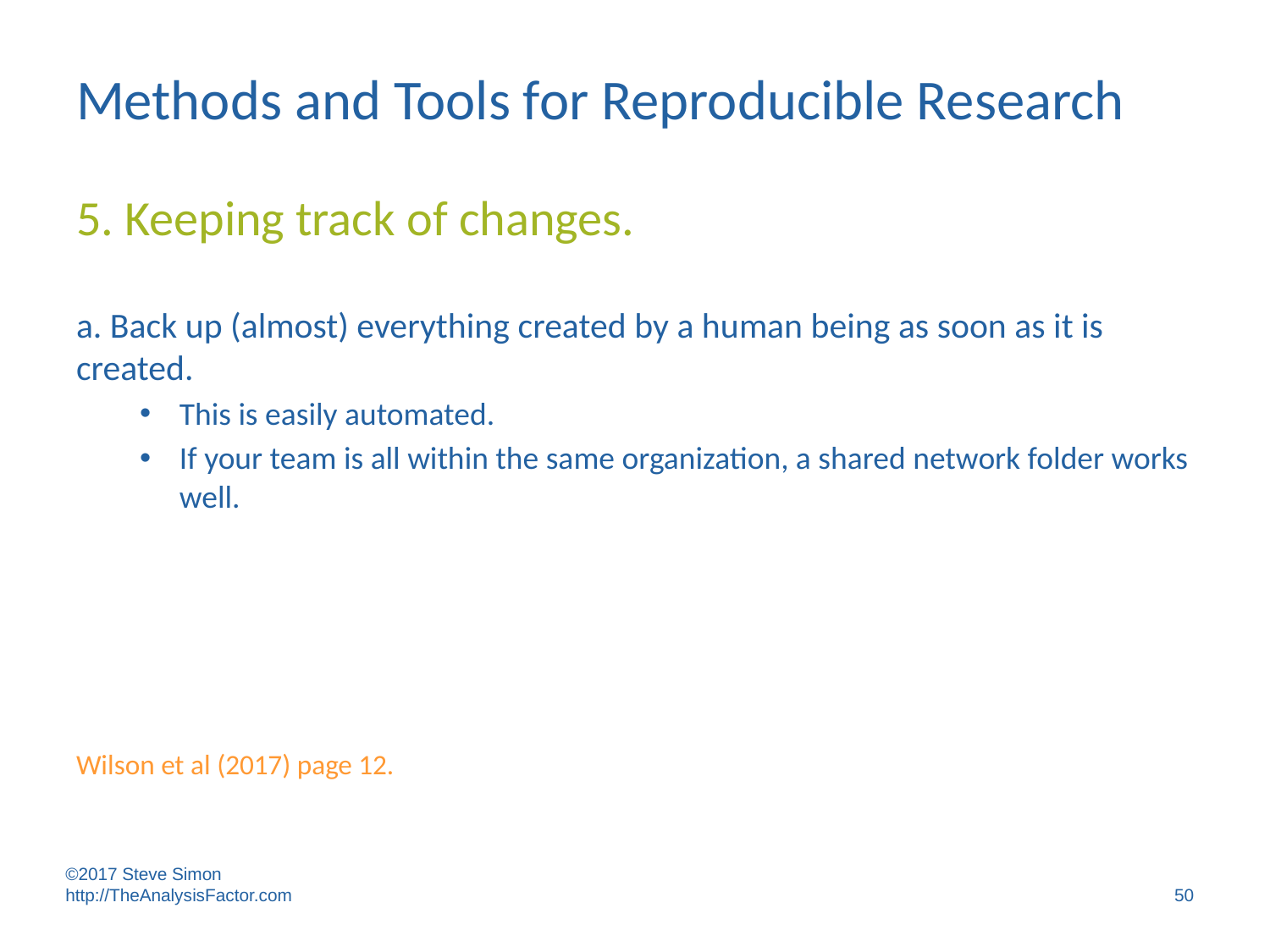

# Methods and Tools for Reproducible Research
5. Keeping track of changes.
a. Back up (almost) everything created by a human being as soon as it is created.
This is easily automated.
If your team is all within the same organization, a shared network folder works well.

Wilson et al (2017) page 12.
©2017 Steve Simon  http://TheAnalysisFactor.com

50